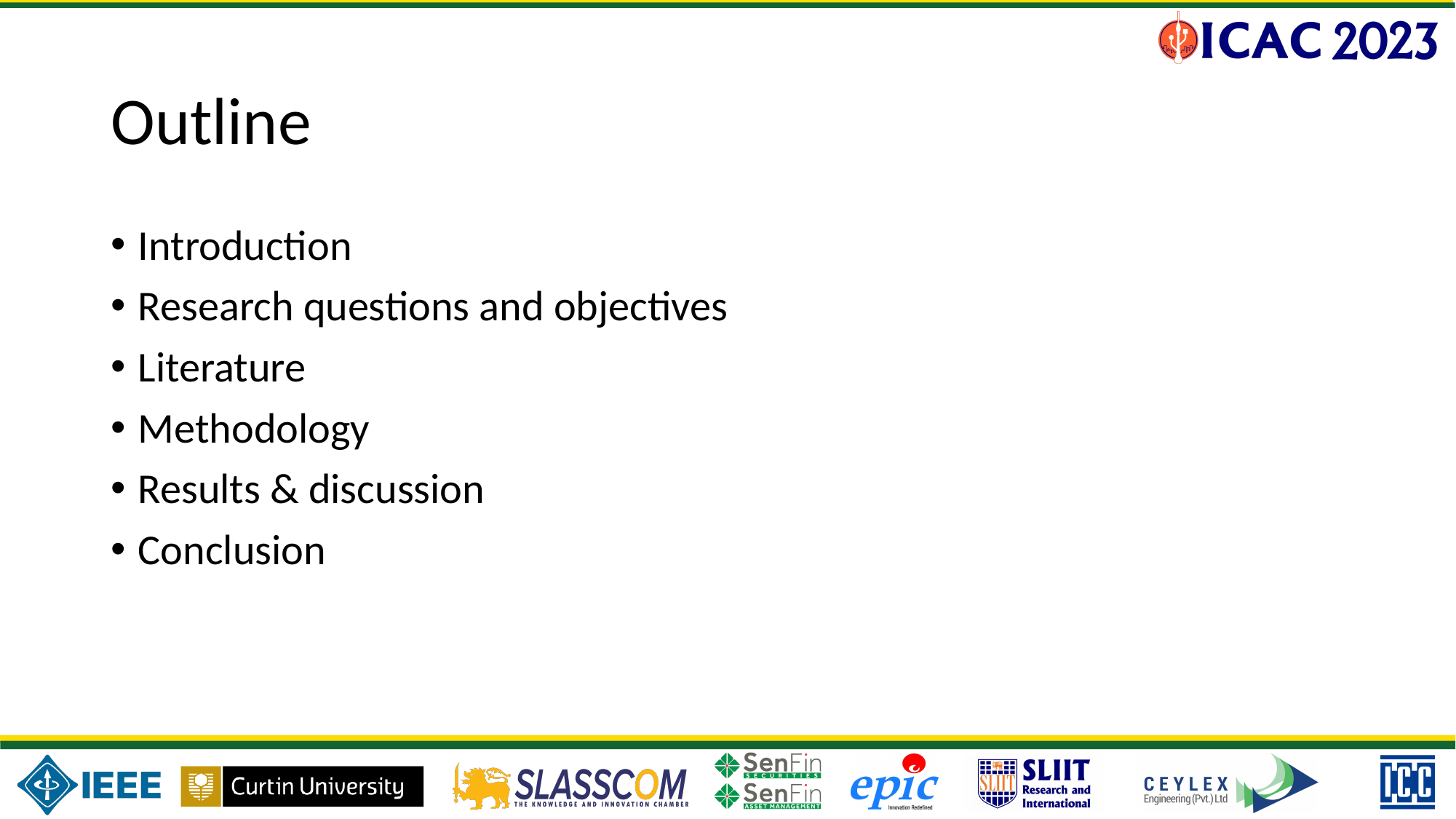

# Outline
Introduction
Research questions and objectives
Literature
Methodology
Results & discussion
Conclusion